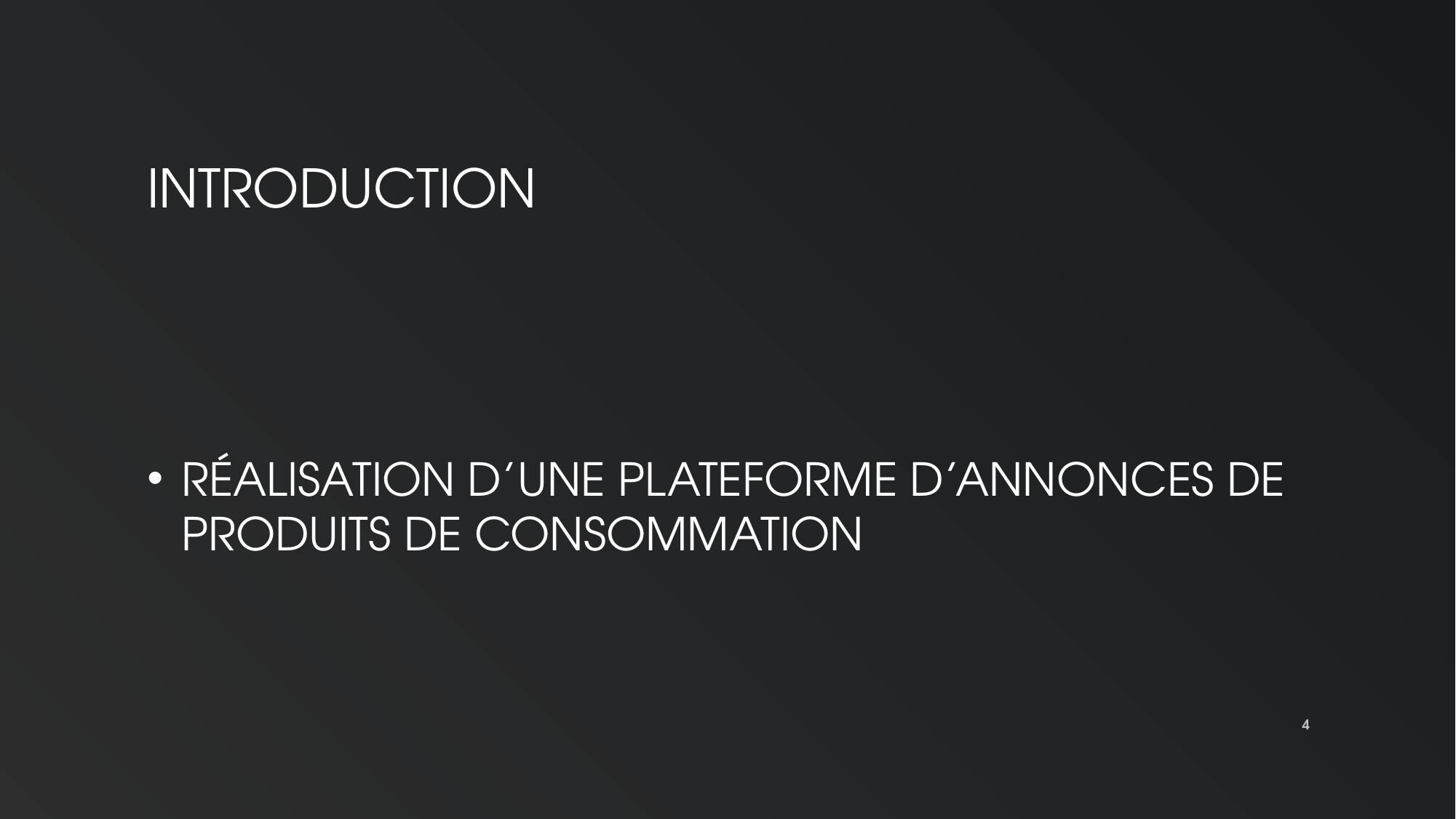

# Introduction
Réalisation d’une plateforme d’annonces de produits de consommation
4